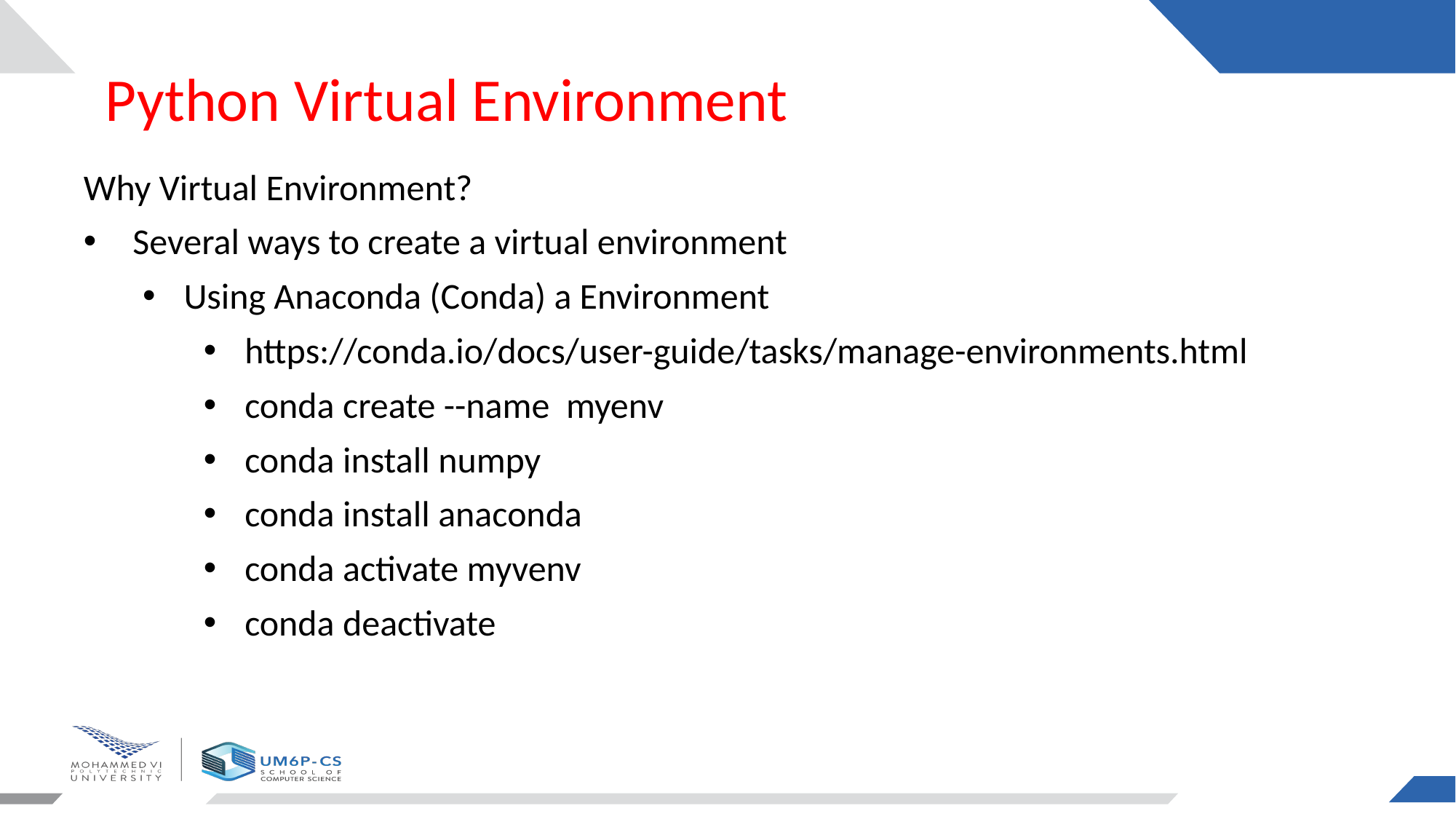

# Python Virtual Environment

Why Virtual Environment?
 Several ways to create a virtual environment
Using Anaconda (Conda) a Environment
https://conda.io/docs/user-guide/tasks/manage-environments.html
conda create --name  myenv
conda install numpy
conda install anaconda
conda activate myvenv
conda deactivate